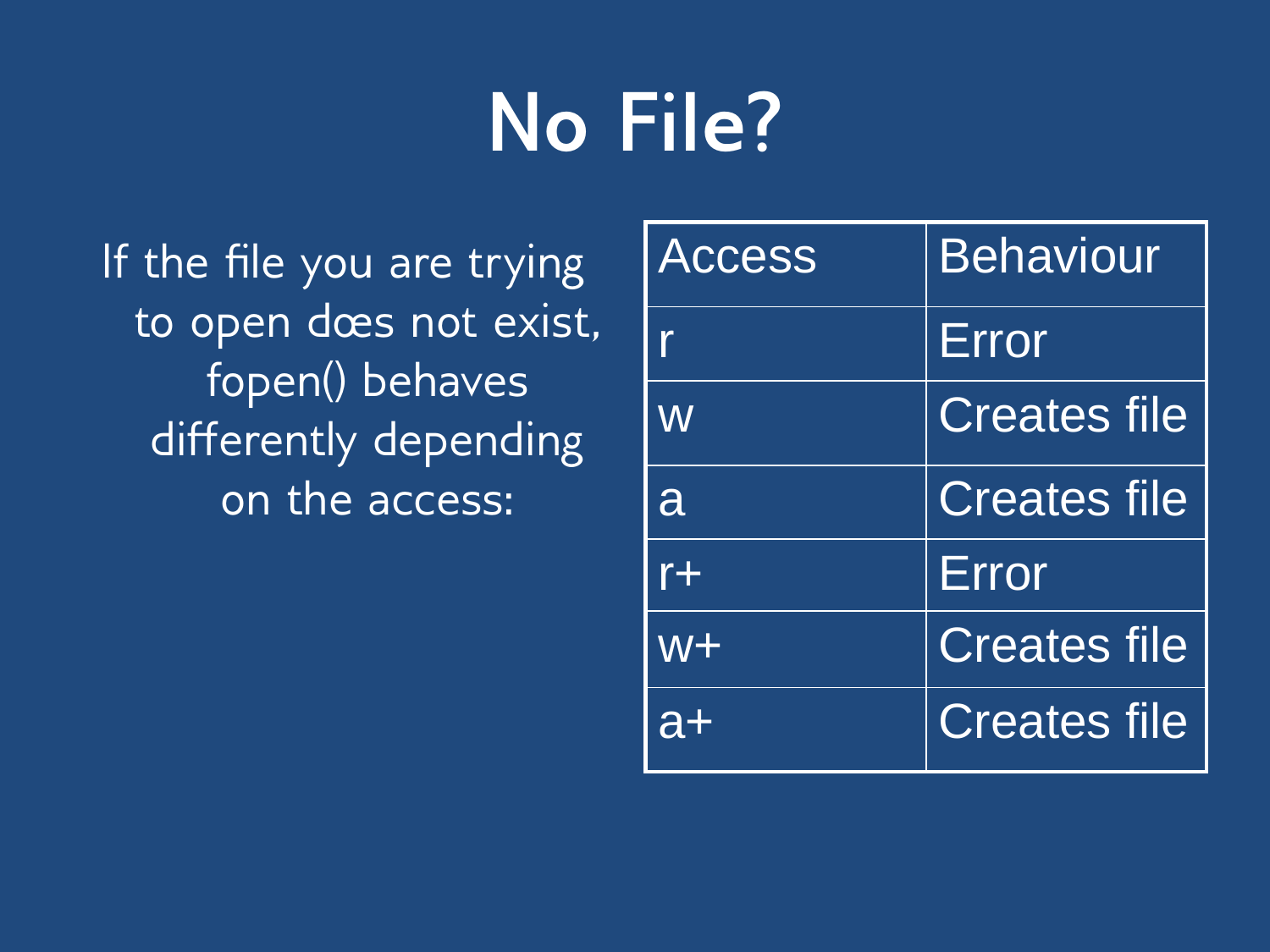

# No File?
If the file you are trying to open does not exist, fopen() behaves differently depending on the access:

| Access | Behaviour |
| --- | --- |
| r | Error |
| w | Creates file |
| a | Creates file |
| r+ | Error |
| w+ | Creates file |
| a+ | Creates file |